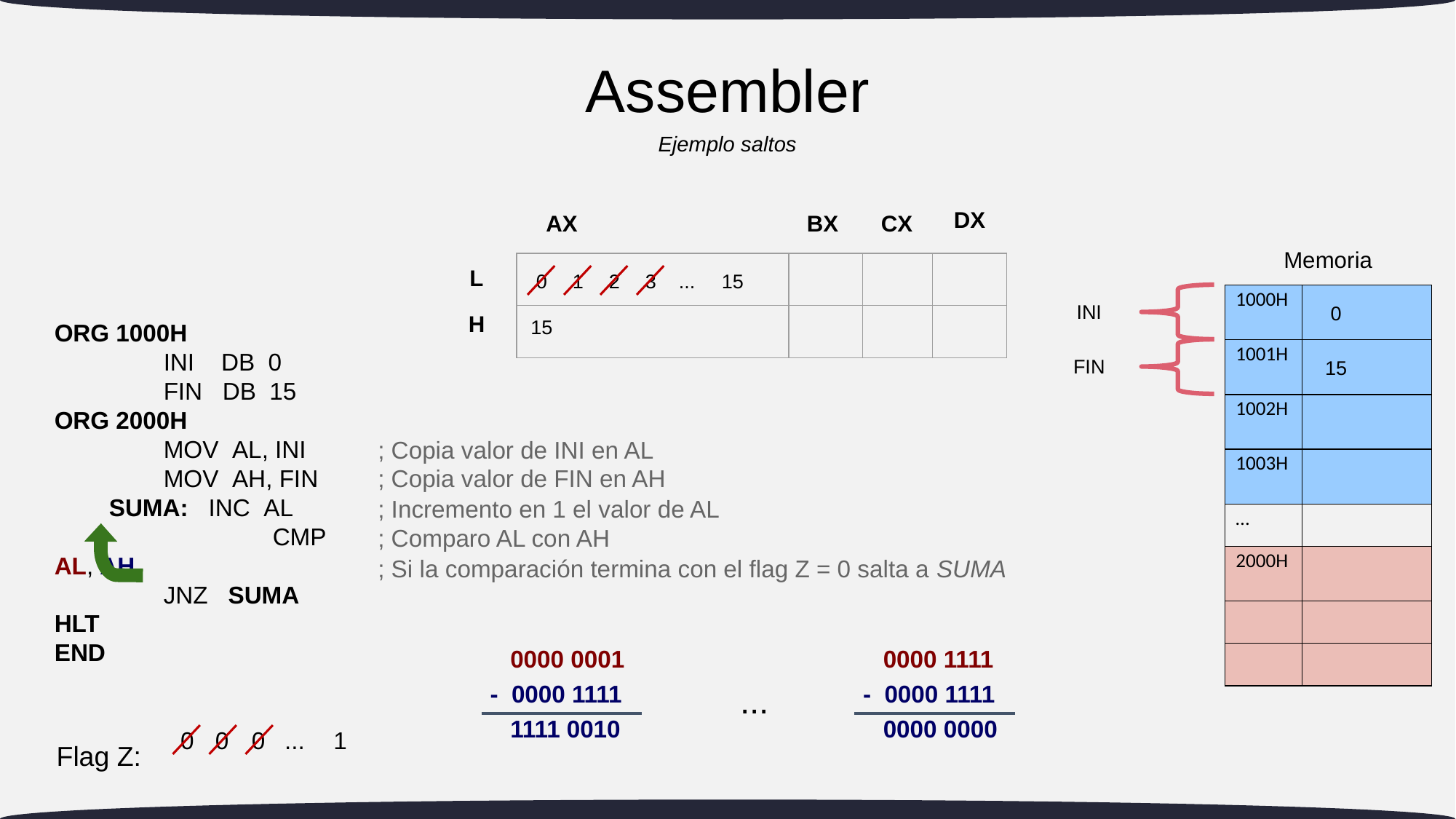

# Assembler
Ejemplo saltos
DX
AX
BX
CX
Memoria
|  |  |  |  |
| --- | --- | --- | --- |
|  |  |  |  |
L
0
1
2
3
...
15

INI
| 1000H |  |
| --- | --- |
| 1001H |  |
| 1002H |  |
| 1003H |  |
| … |  |
| 2000H |  |
|  |  |
|  |  |
0
H
15
ORG 1000H
	INI    DB  0
	FIN   DB  15
ORG 2000H
	MOV  AL, INI
	MOV  AH, FIN
SUMA:   INC  AL
       		CMP  AL, AH
          	JNZ   SUMA
HLT
END

FIN
15
; Copia valor de INI en AL
; Copia valor de FIN en AH
; Incremento en 1 el valor de AL
; Comparo AL con AH

; Si la comparación termina con el flag Z = 0 salta a SUMA
   0000 0001
-  0000 1111
   1111 0010

   0000 1111
-  0000 1111
   0000 0000

...
Flag Z:
0
0
0
...
1